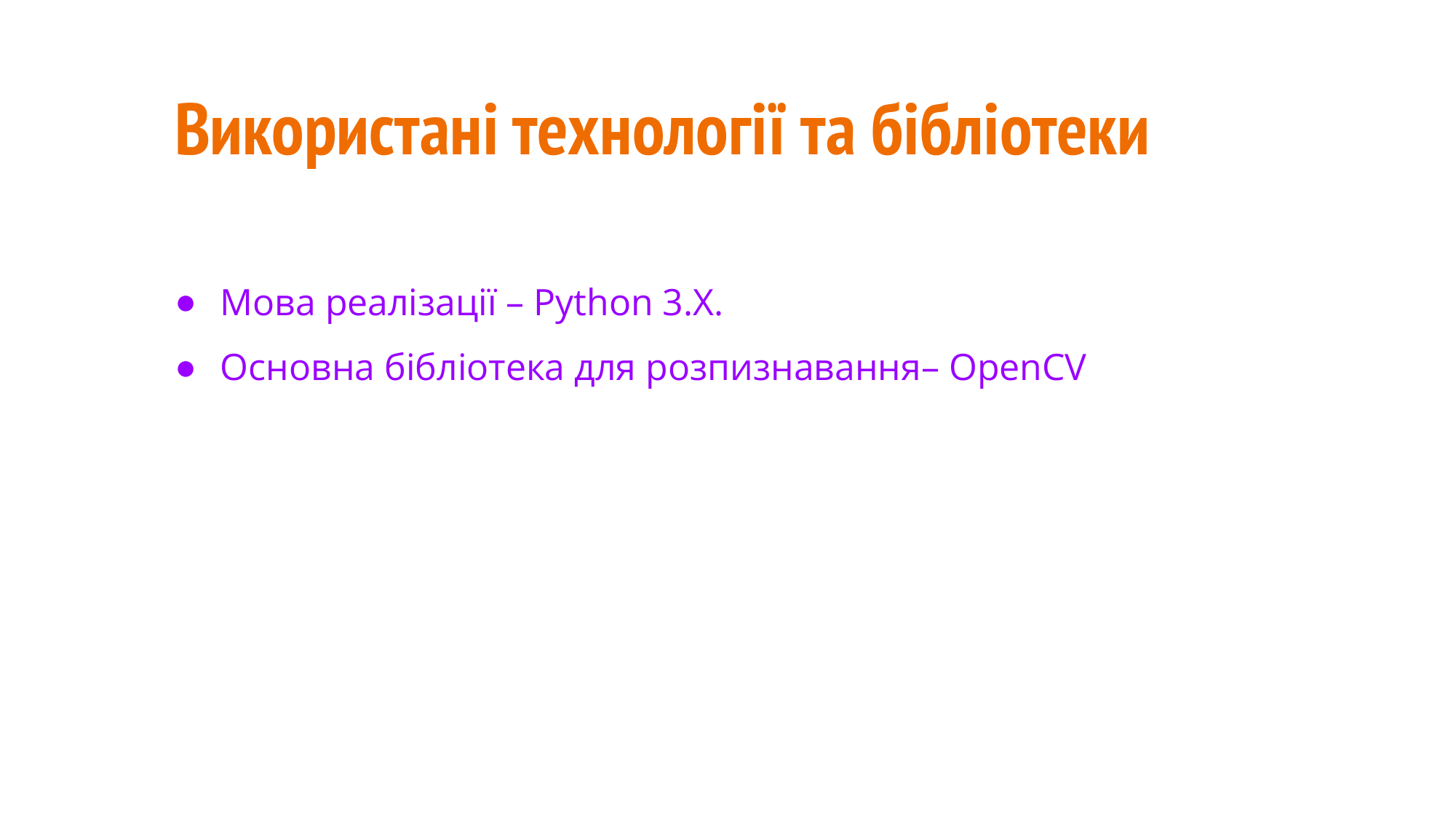

# Використані технології та бібліотеки
Мова реалізації – Python 3.X.
Основна бібліотека для розпизнавання– OpenCV